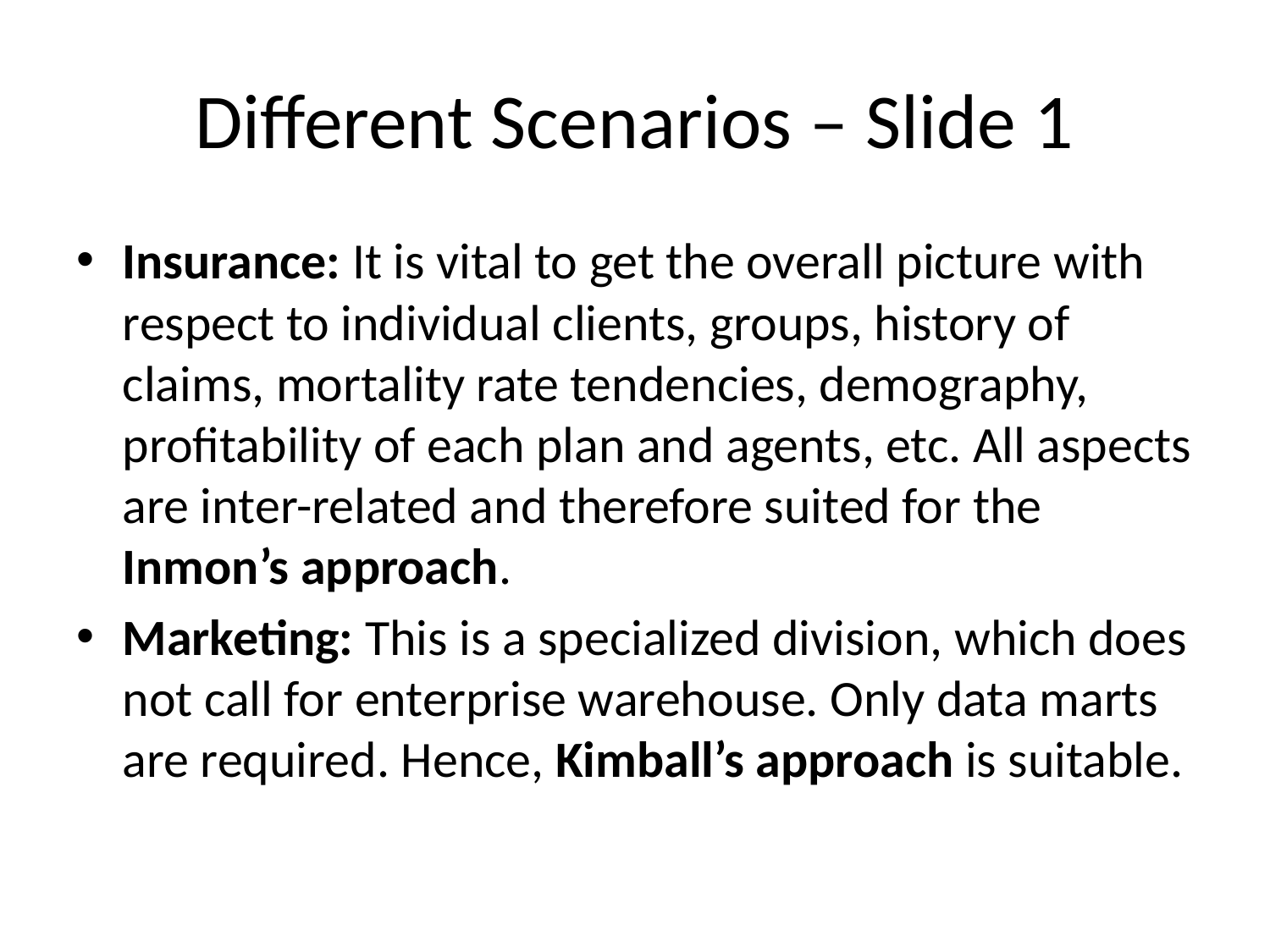

# Different Scenarios – Slide 1
Insurance: It is vital to get the overall picture with respect to individual clients, groups, history of claims, mortality rate tendencies, demography, profitability of each plan and agents, etc. All aspects are inter-related and therefore suited for the Inmon’s approach.
Marketing: This is a specialized division, which does not call for enterprise warehouse. Only data marts are required. Hence, Kimball’s approach is suitable.